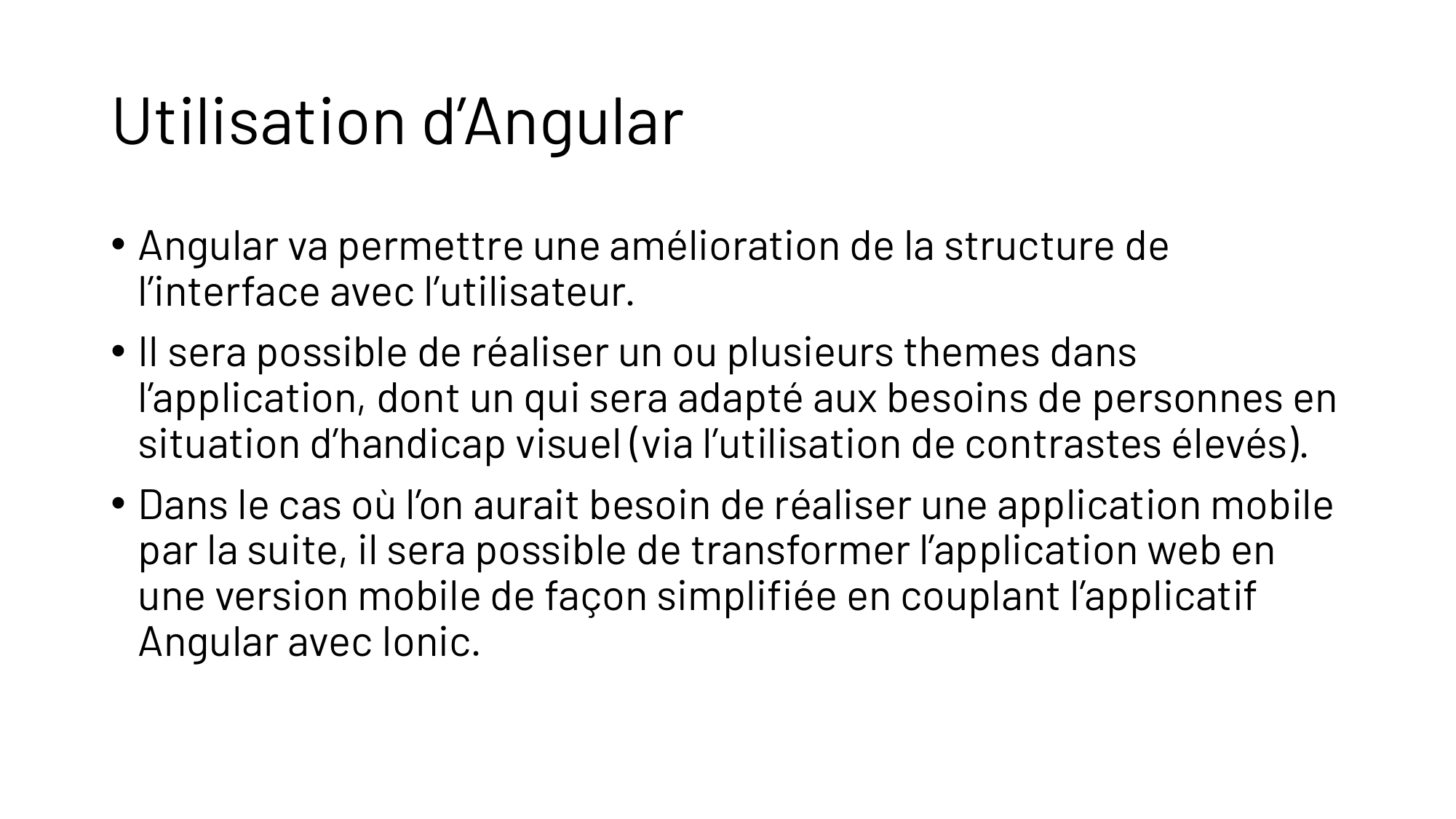

# Utilisation d’Angular
Angular va permettre une amélioration de la structure de l’interface avec l’utilisateur.
Il sera possible de réaliser un ou plusieurs themes dans l’application, dont un qui sera adapté aux besoins de personnes en situation d’handicap visuel (via l’utilisation de contrastes élevés).
Dans le cas où l’on aurait besoin de réaliser une application mobile par la suite, il sera possible de transformer l’application web en une version mobile de façon simplifiée en couplant l’applicatif Angular avec Ionic.